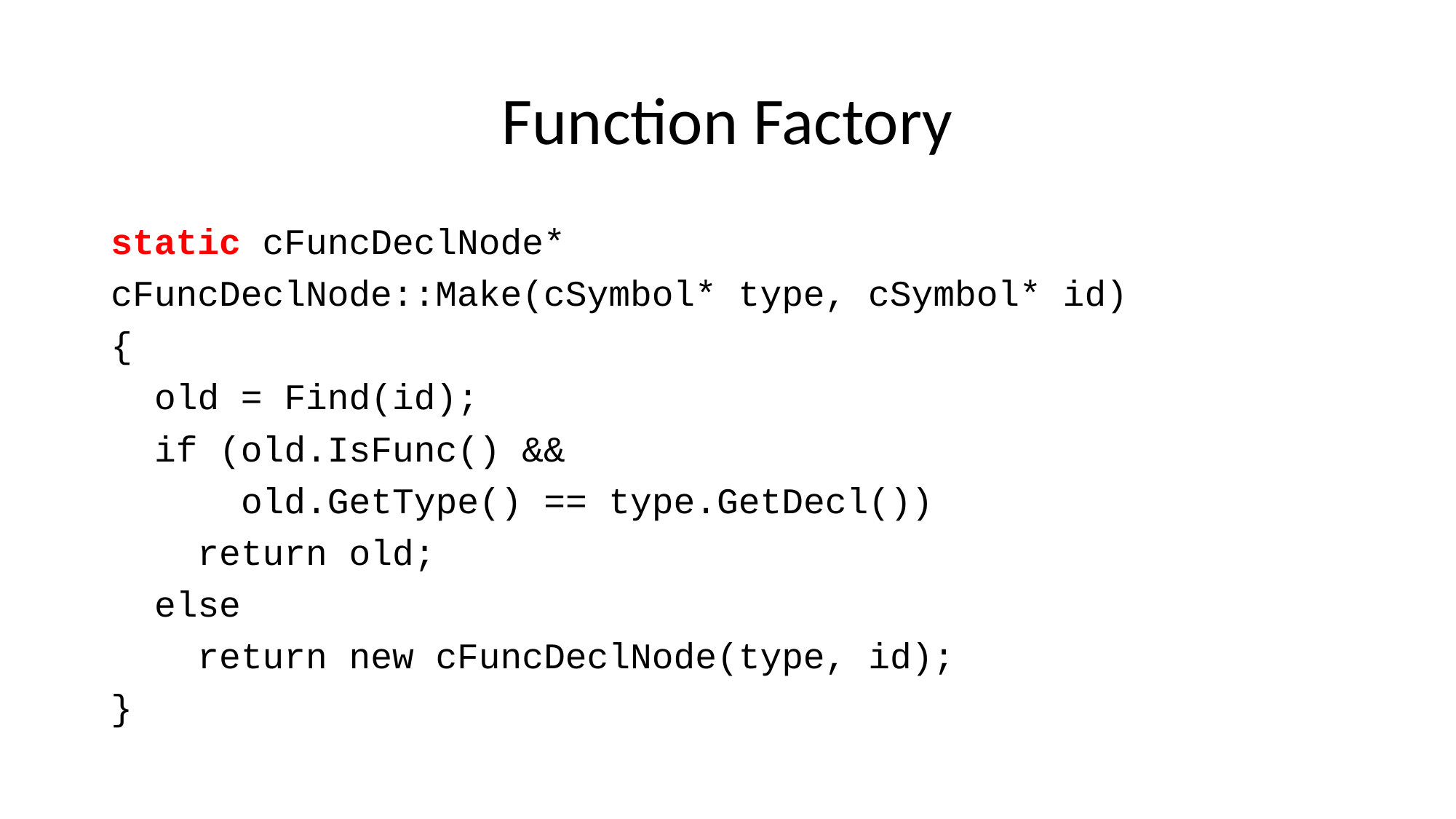

# Function Factory
static cFuncDeclNode*
cFuncDeclNode::Make(cSymbol* type, cSymbol* id)
{
  old = Find(id);
  if (old.IsFunc() &&
      old.GetType() == type.GetDecl())
    return old;
  else
    return new cFuncDeclNode(type, id);
}